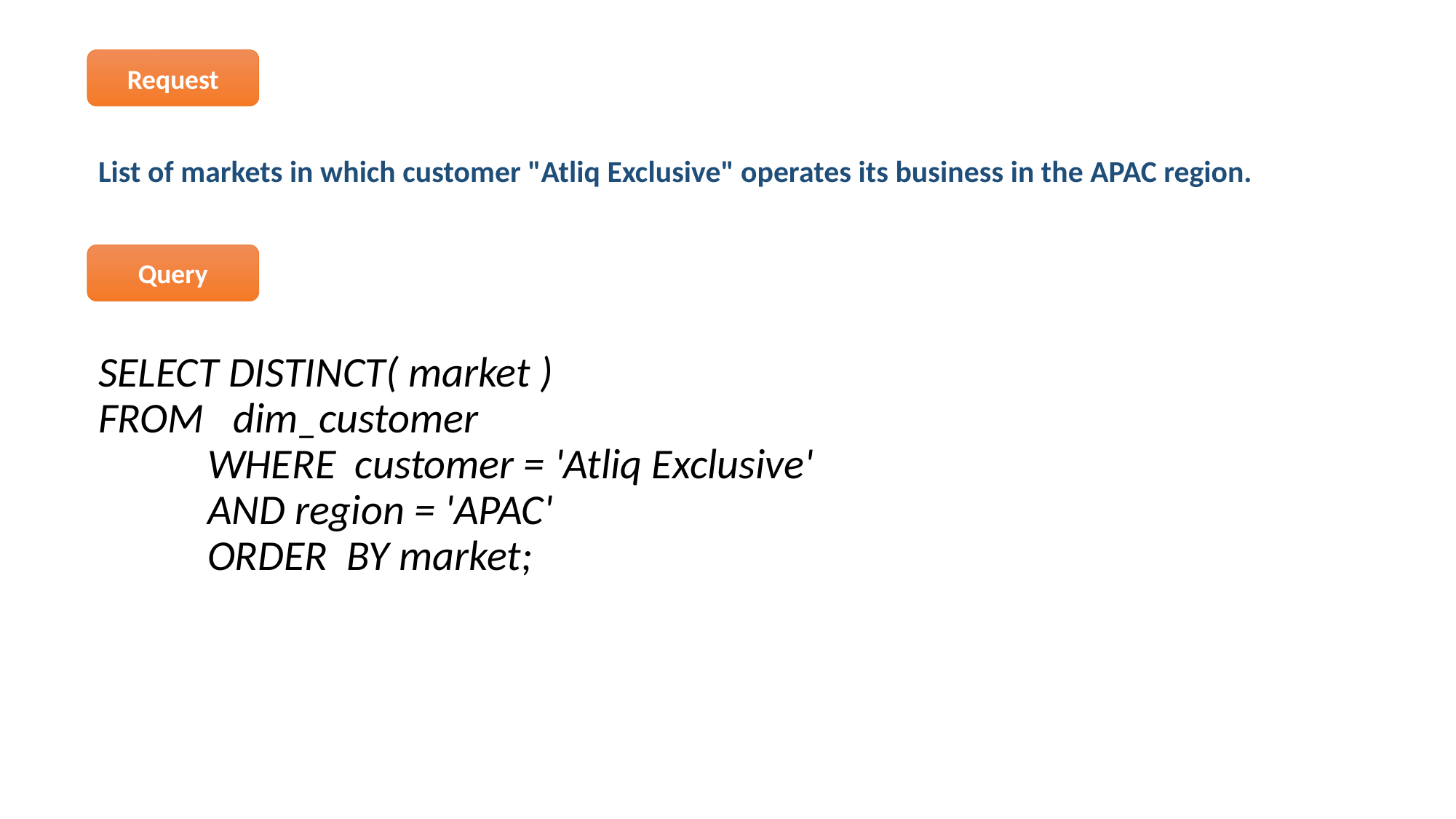

Request
# List of markets in which customer "Atliq Exclusive" operates its business in the APAC region.
Query
SELECT DISTINCT( market )
FROM   dim_customer
	WHERE  customer = 'Atliq Exclusive'
	AND region = 'APAC'
	ORDER  BY market;